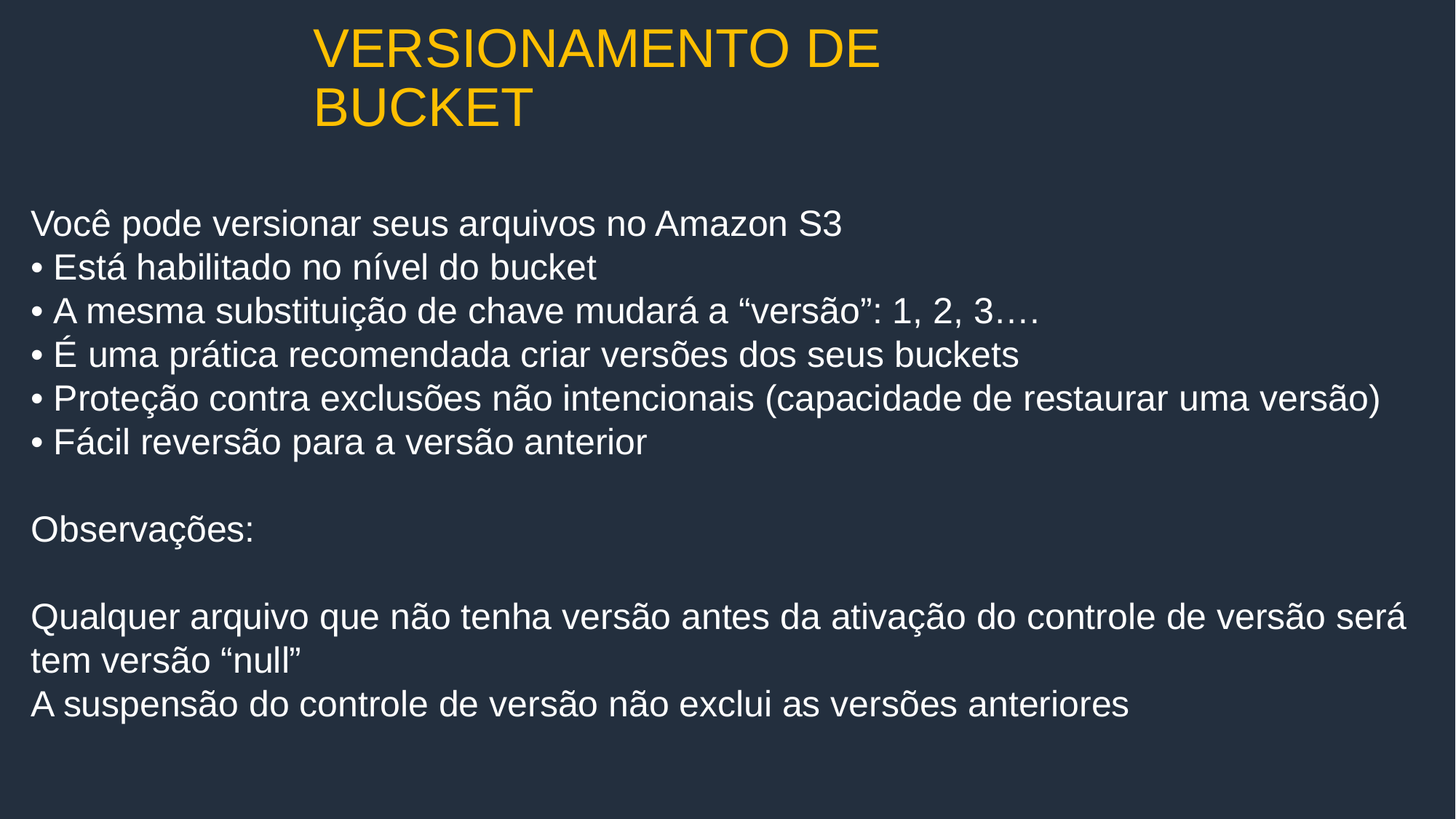

# VERSIONAMENTO DE BUCKET
Você pode versionar seus arquivos no Amazon S3
• Está habilitado no nível do bucket
• A mesma substituição de chave mudará a “versão”: 1, 2, 3….
• É uma prática recomendada criar versões dos seus buckets
• Proteção contra exclusões não intencionais (capacidade de restaurar uma versão)
• Fácil reversão para a versão anterior

Observações:

Qualquer arquivo que não tenha versão antes da ativação do controle de versão será tem versão “null”
A suspensão do controle de versão não exclui as versões anteriores